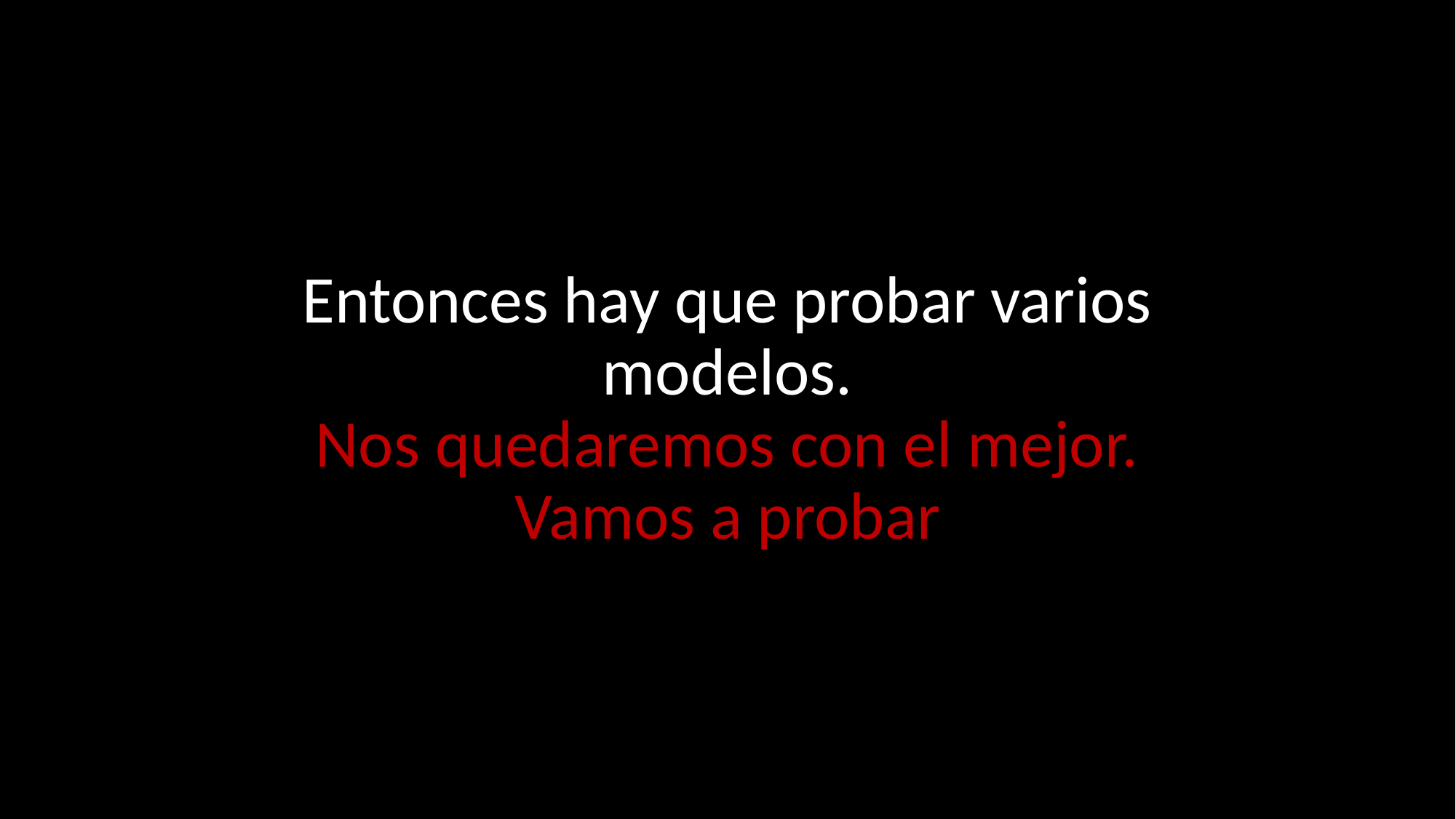

# Entonces hay que probar varios modelos. Nos quedaremos con el mejor. Vamos a probar